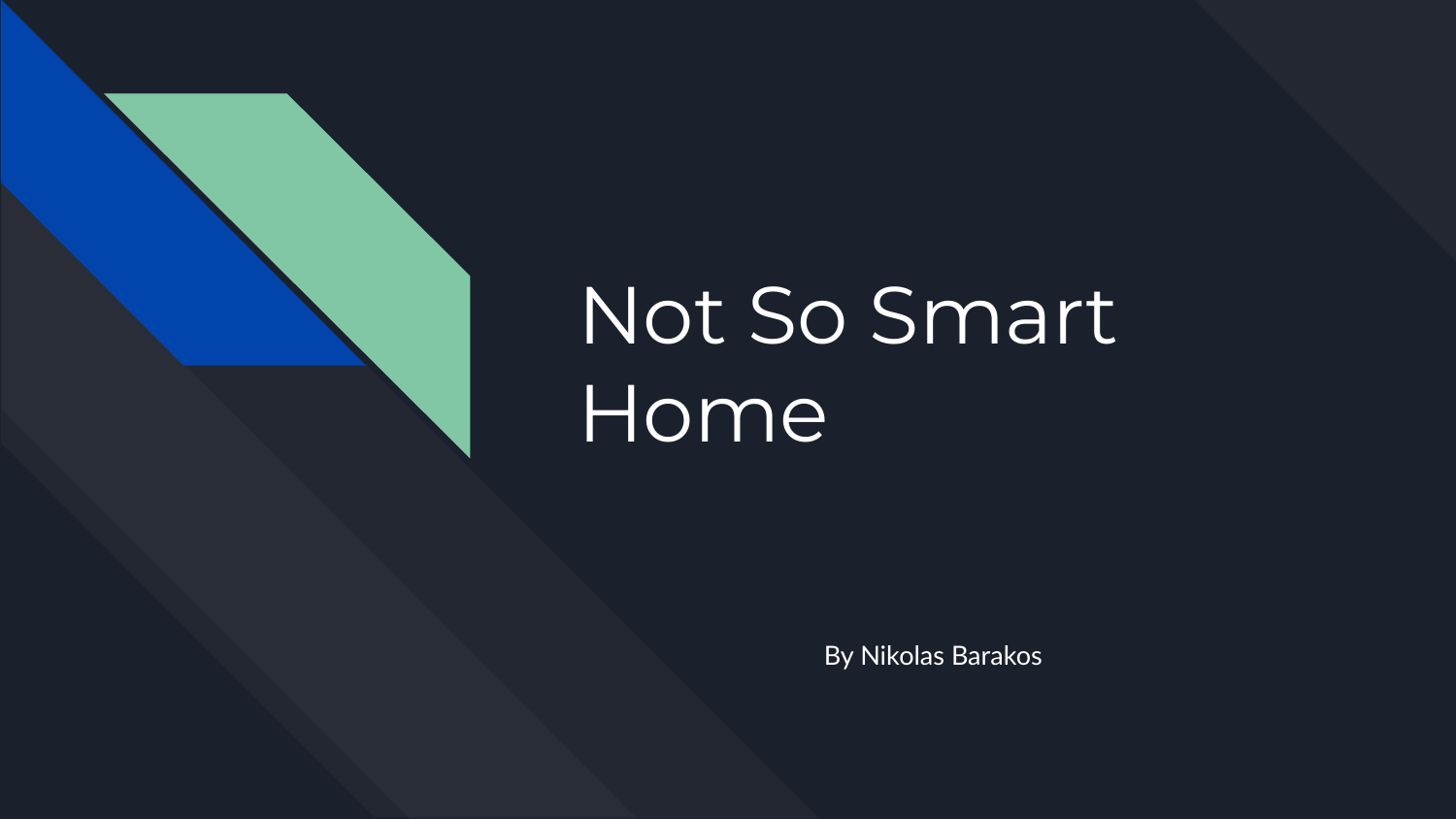

# Not So Smart Home
By Nikolas Barakos